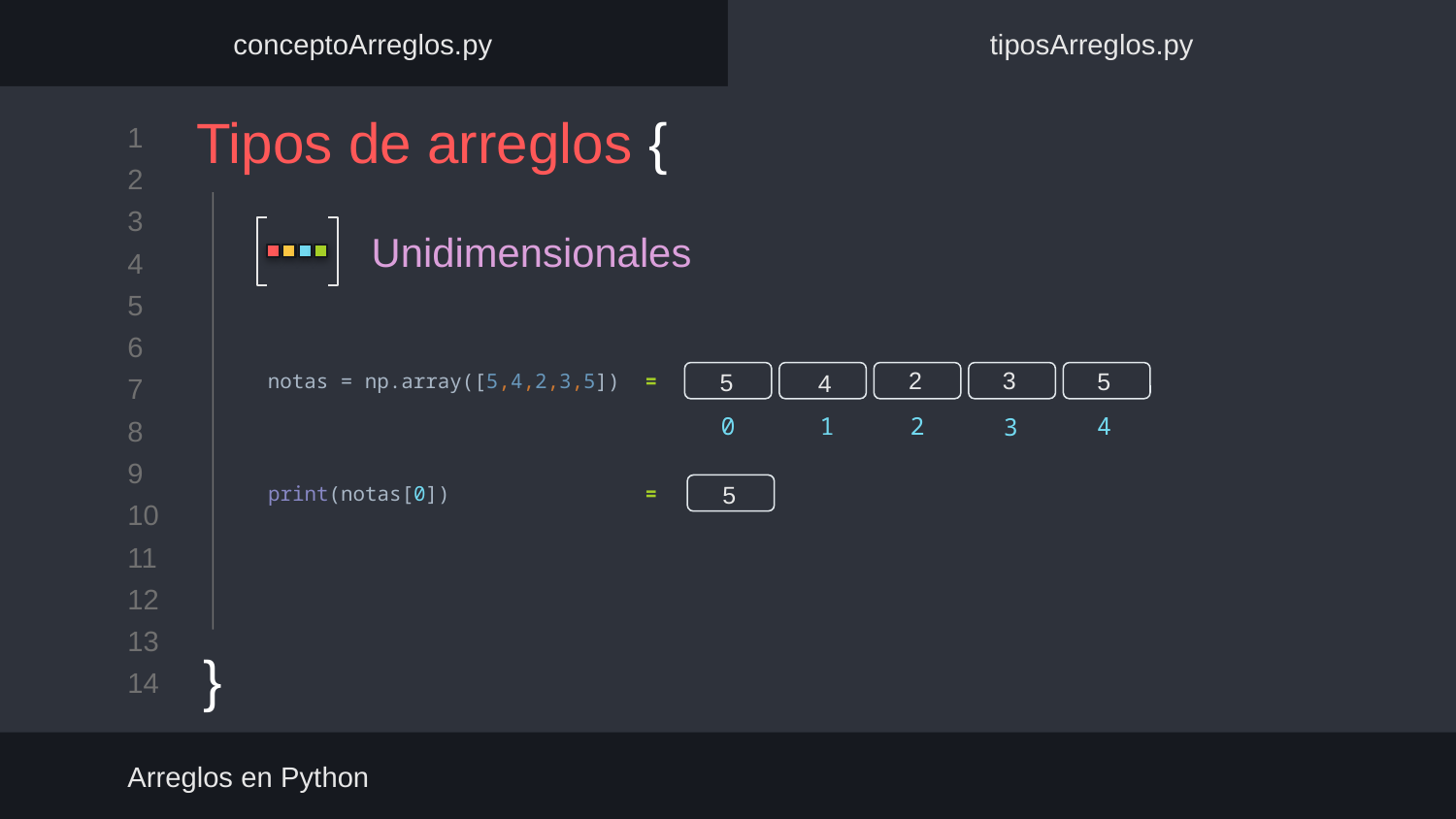

conceptoArreglos.py
tiposArreglos.py
# Tipos de arreglos {
Unidimensionales

2
3
5
5
4
notas = np.array([5,4,2,3,5])
=

0
4
2
1
3
5
print(notas[0])
=

}
Arreglos en Python